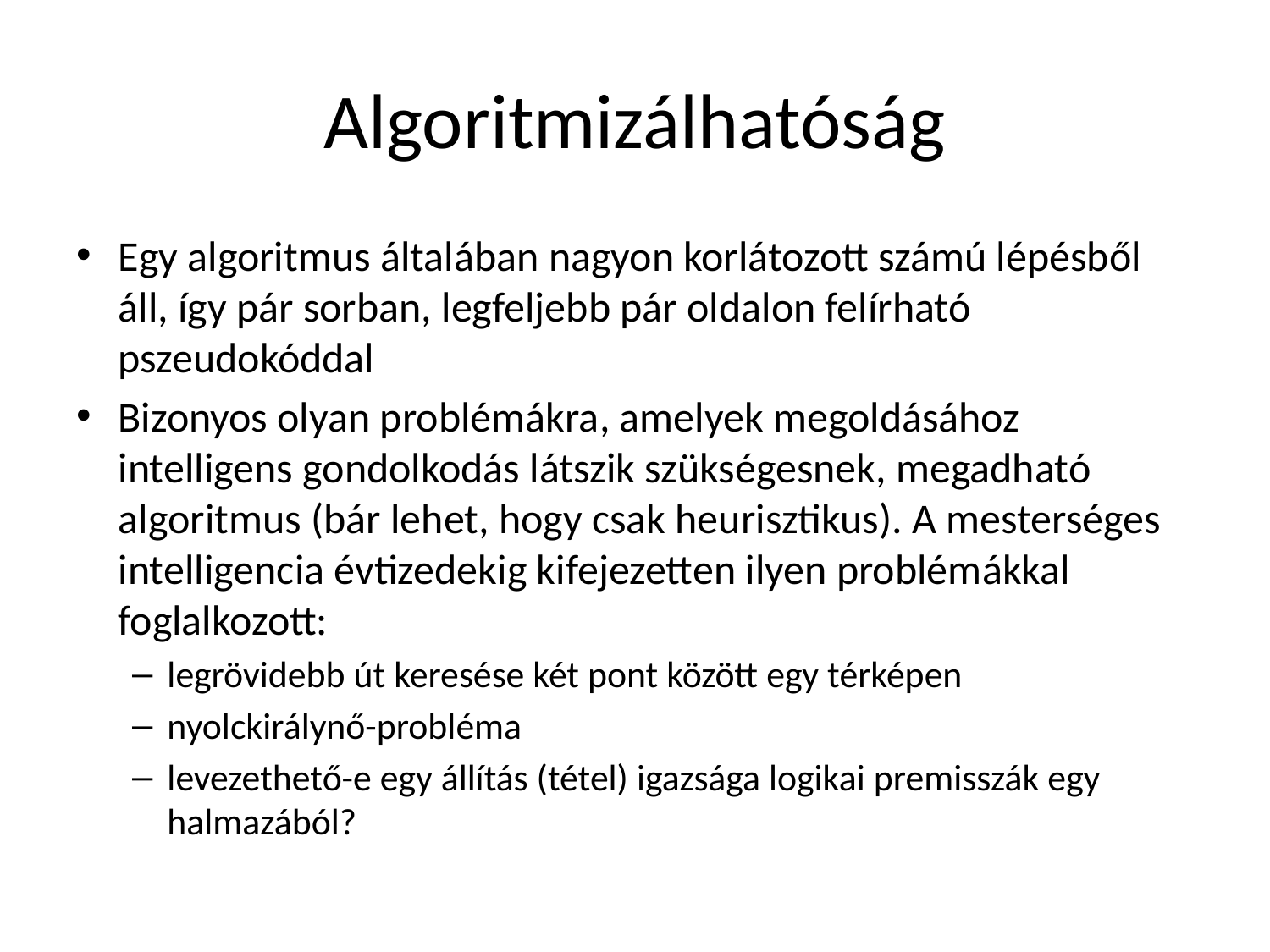

# Algoritmizálhatóság
Egy algoritmus általában nagyon korlátozott számú lépésből áll, így pár sorban, legfeljebb pár oldalon felírható pszeudokóddal
Bizonyos olyan problémákra, amelyek megoldásához intelligens gondolkodás látszik szükségesnek, megadható algoritmus (bár lehet, hogy csak heurisztikus). A mesterséges intelligencia évtizedekig kifejezetten ilyen problémákkal foglalkozott:
legrövidebb út keresése két pont között egy térképen
nyolckirálynő-probléma
levezethető-e egy állítás (tétel) igazsága logikai premisszák egy halmazából?